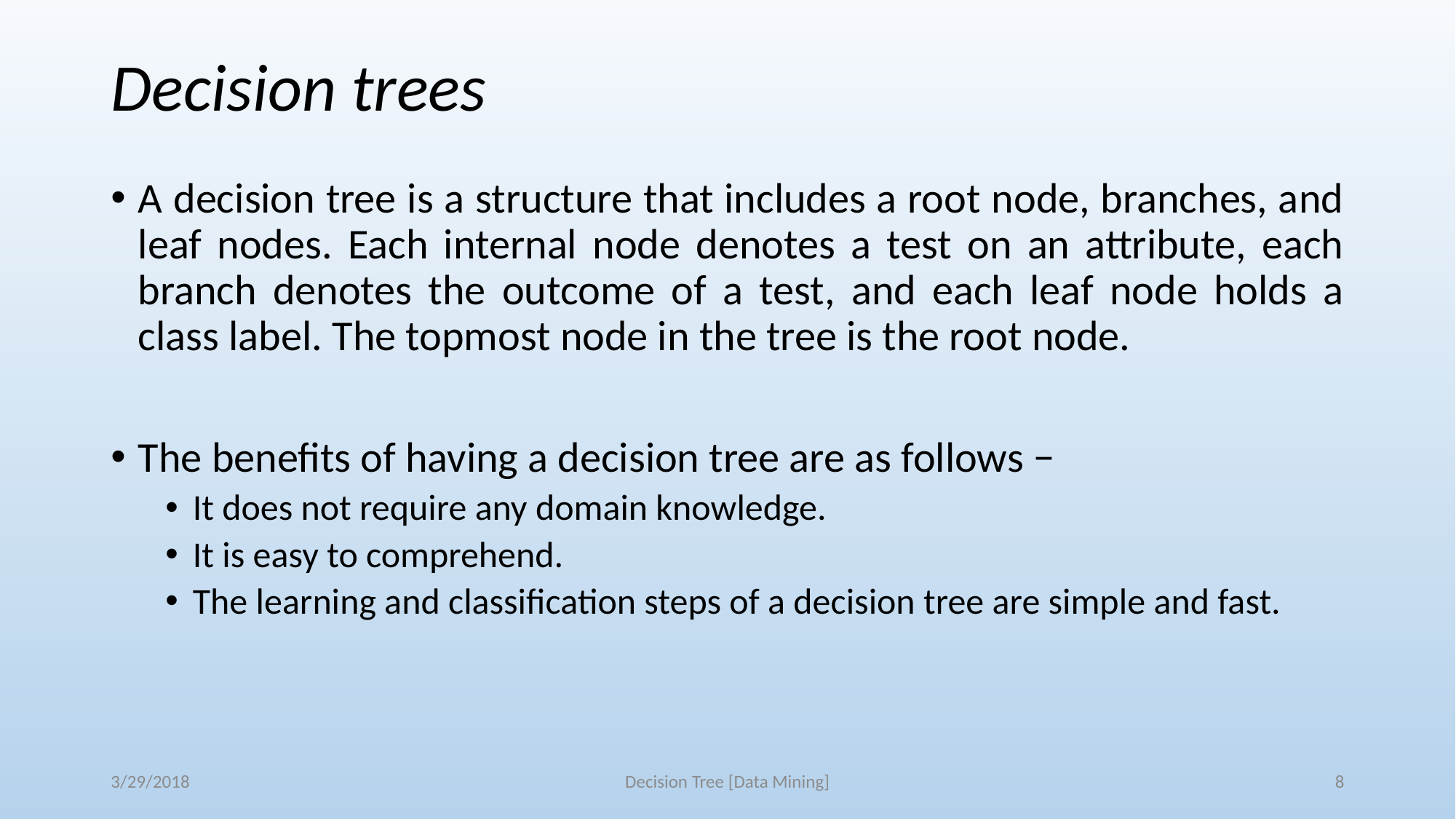

# Decision trees
A decision tree is a structure that includes a root node, branches, and leaf nodes. Each internal node denotes a test on an attribute, each branch denotes the outcome of a test, and each leaf node holds a class label. The topmost node in the tree is the root node.

The benefits of having a decision tree are as follows −
It does not require any domain knowledge.
It is easy to comprehend.
The learning and classification steps of a decision tree are simple and fast.

3/29/2018
Decision Tree [Data Mining]
8